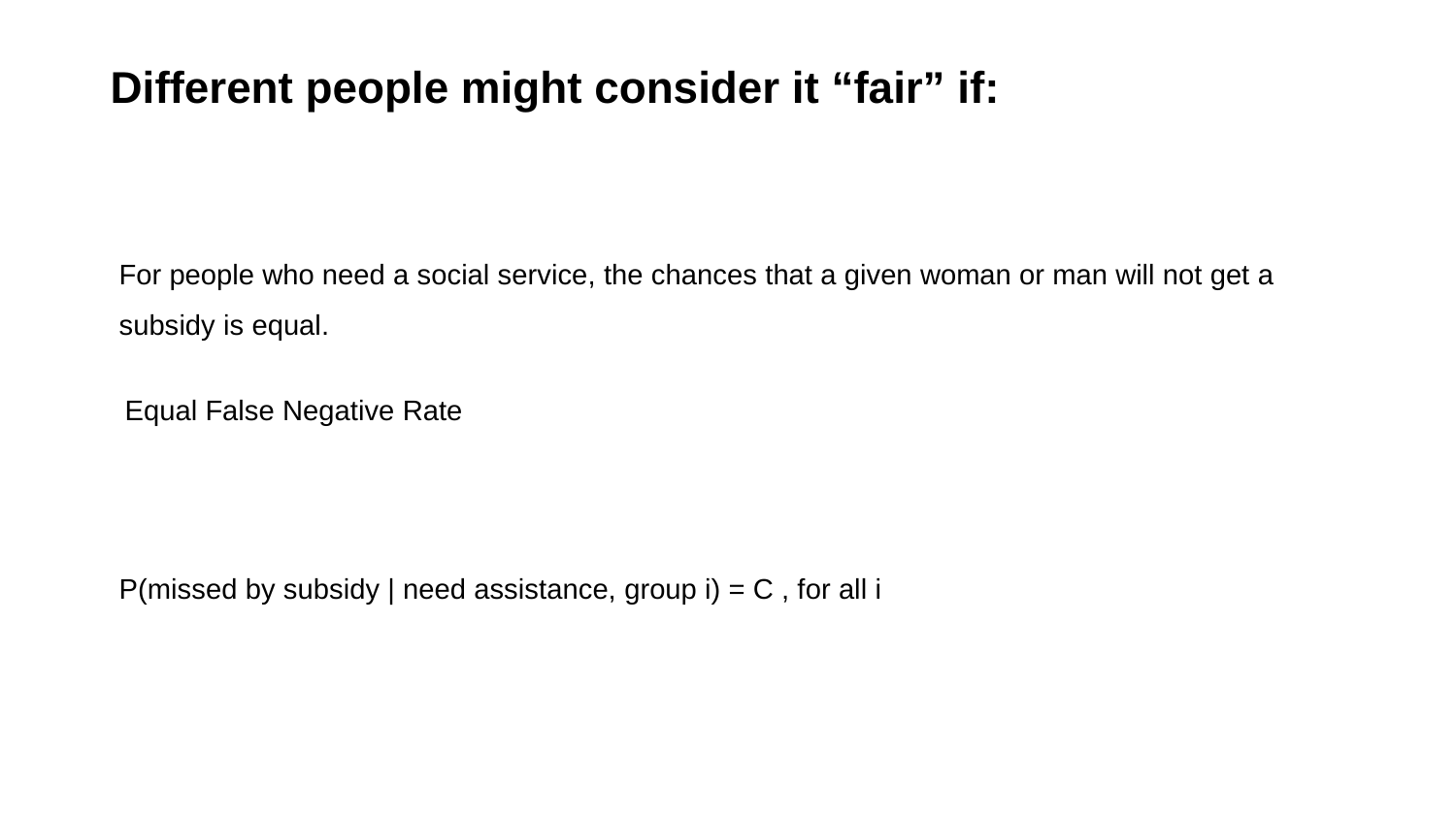

Different people might consider it “fair” if:
For people who need a social service, the chances that a given woman or man will not get a subsidy is equal.
Equal False Negative Rate
P(missed by subsidy | need assistance, group i) = C , for all i